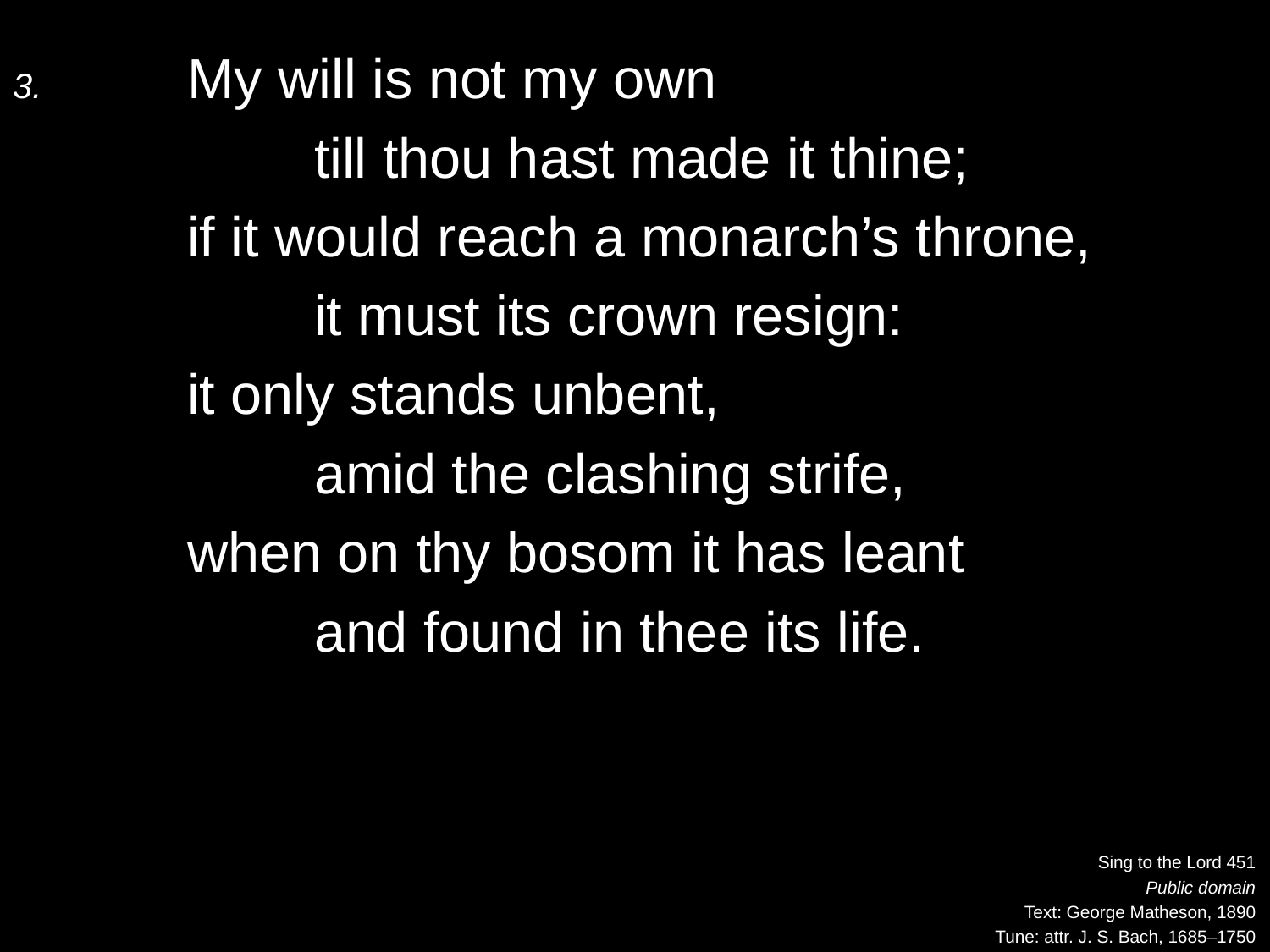

3.	My will is not my own
		till thou hast made it thine;
	if it would reach a monarch’s throne,
		it must its crown resign:
	it only stands unbent,
		amid the clashing strife,
	when on thy bosom it has leant
		and found in thee its life.
Sing to the Lord 451
Public domain
Text: George Matheson, 1890
Tune: attr. J. S. Bach, 1685–1750